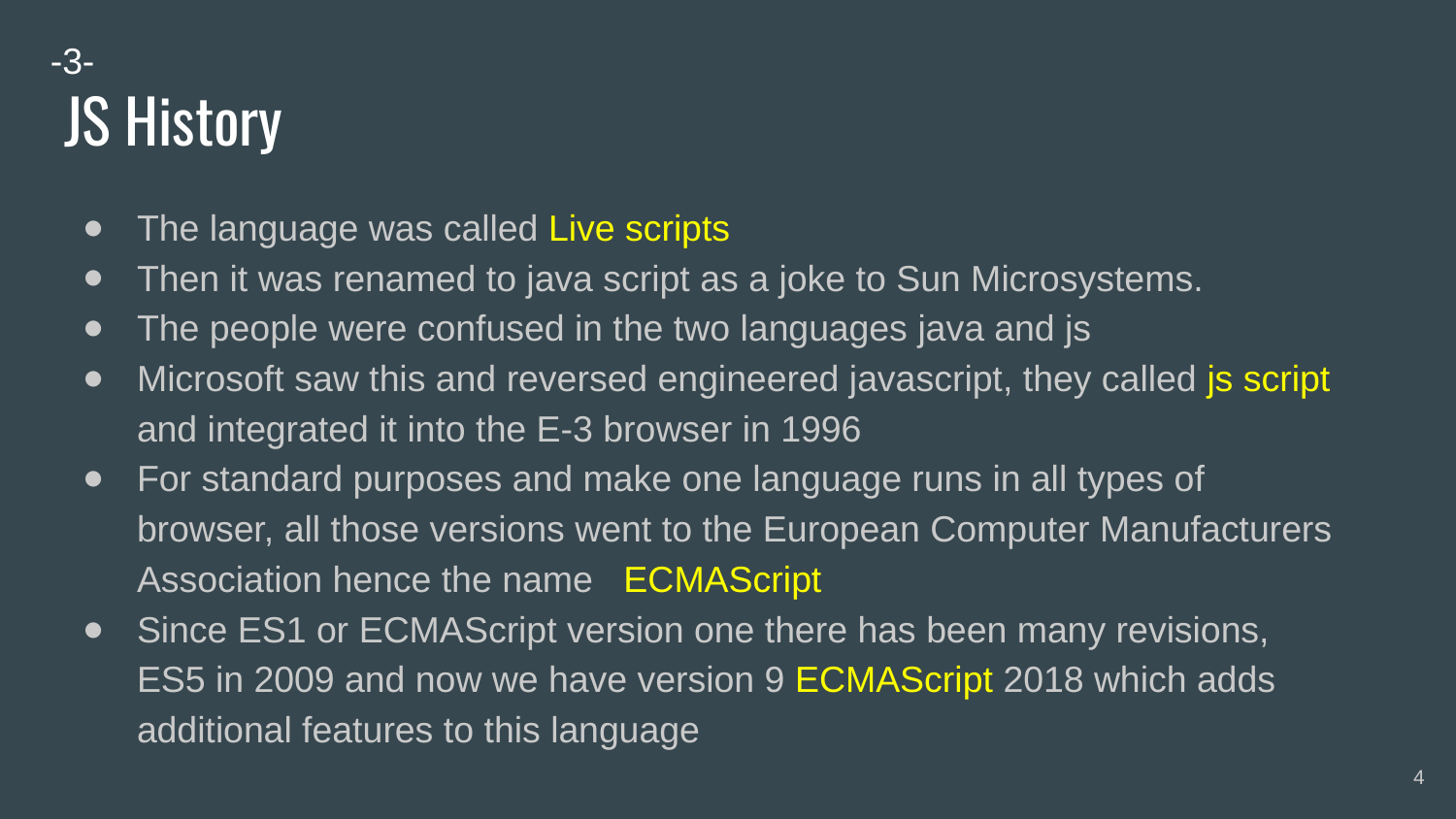

-3-
# JS History
The language was called Live scripts
Then it was renamed to java script as a joke to Sun Microsystems.
The people were confused in the two languages java and js
Microsoft saw this and reversed engineered javascript, they called js script and integrated it into the E-3 browser in 1996
For standard purposes and make one language runs in all types of browser, all those versions went to the European Computer Manufacturers Association hence the name   ECMAScript
Since ES1 or ECMAScript version one there has been many revisions, ES5 in 2009 and now we have version 9 ECMAScript 2018 which adds additional features to this language
4